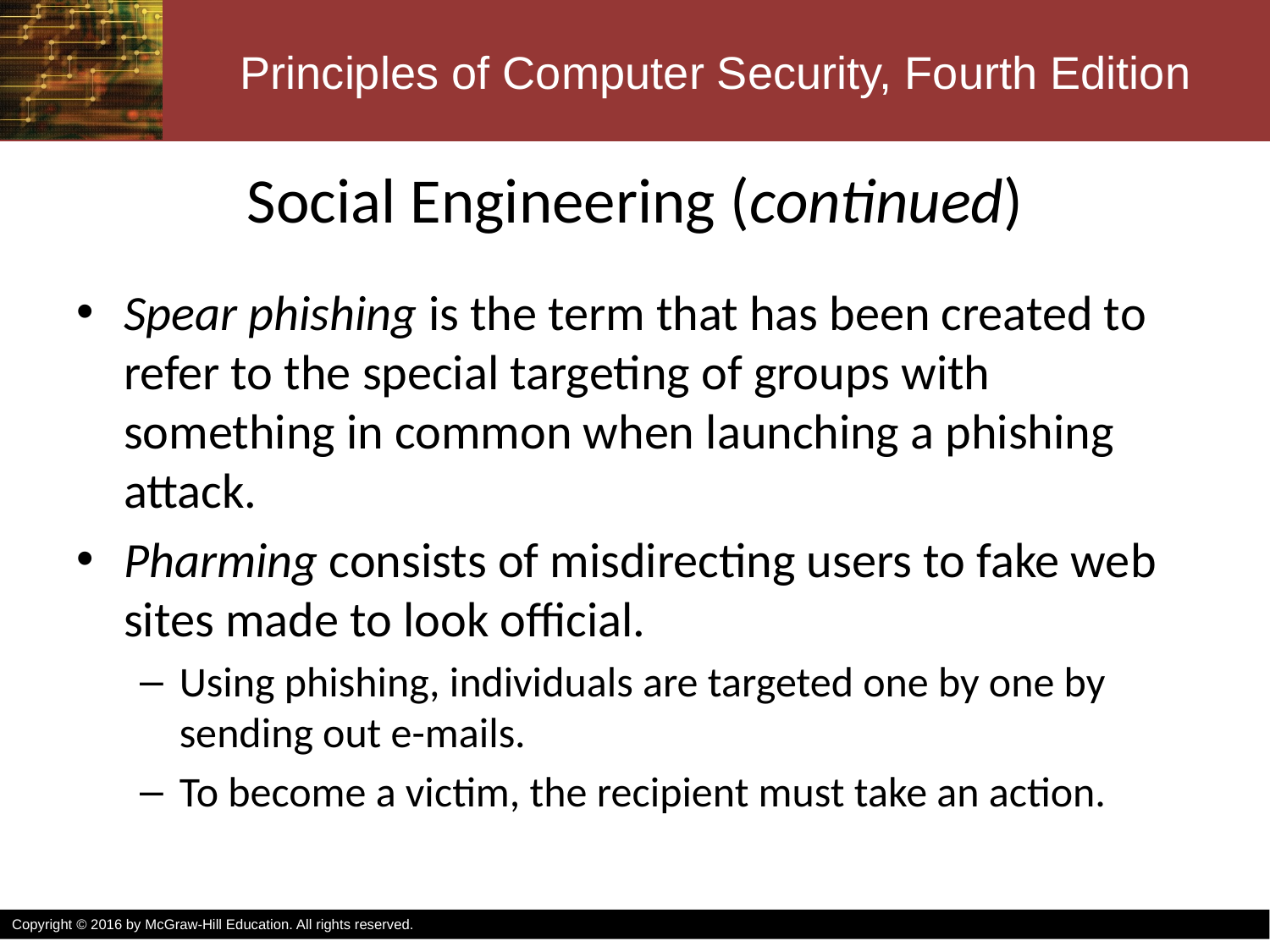

# Social Engineering (continued)
Spear phishing is the term that has been created to refer to the special targeting of groups with something in common when launching a phishing attack.
Pharming consists of misdirecting users to fake web sites made to look official.
Using phishing, individuals are targeted one by one by sending out e-mails.
To become a victim, the recipient must take an action.